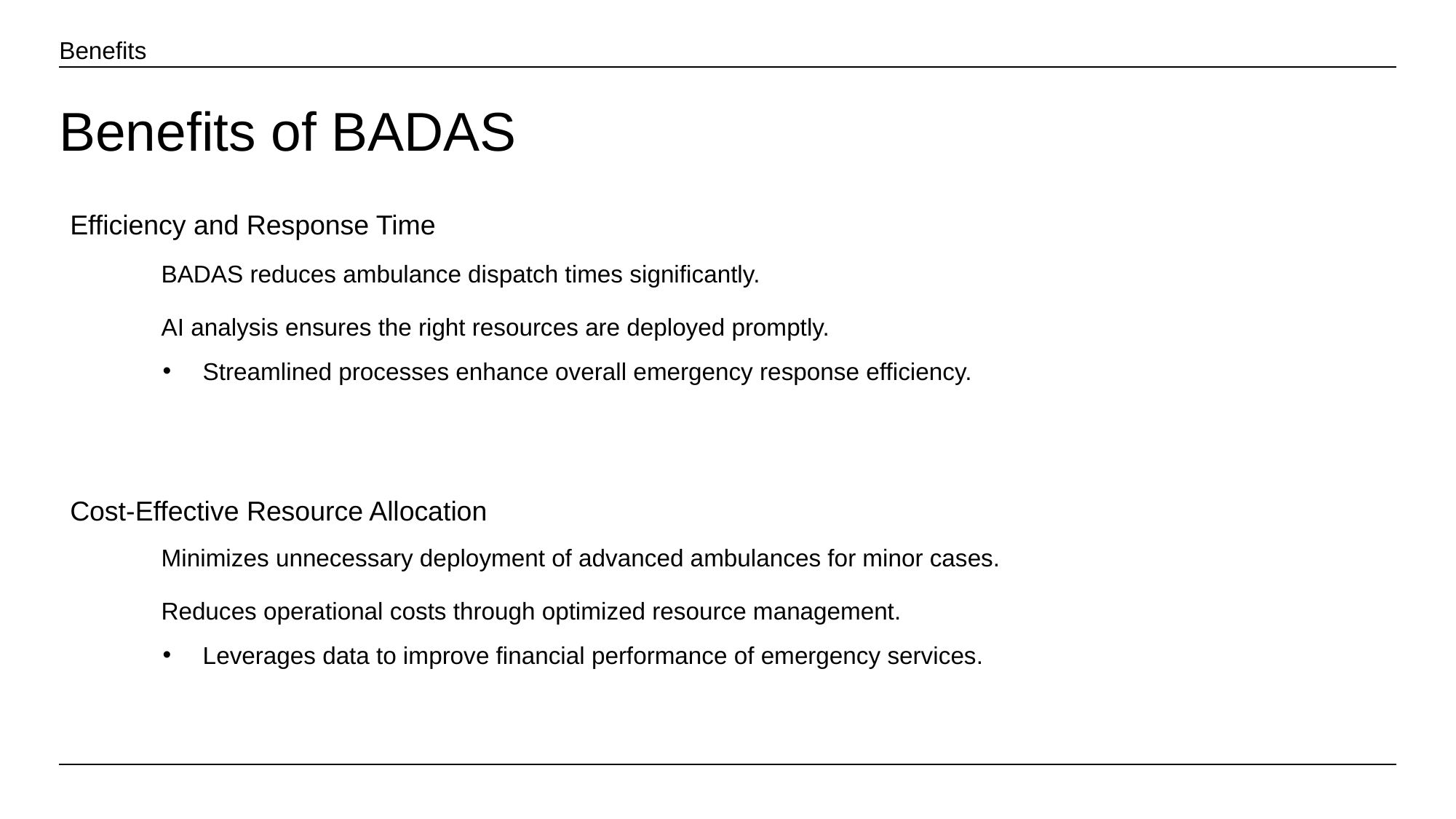

Benefits
# Benefits of BADAS
Efficiency and Response Time
BADAS reduces ambulance dispatch times significantly.
AI analysis ensures the right resources are deployed promptly.
Streamlined processes enhance overall emergency response efficiency.
Cost-Effective Resource Allocation
Minimizes unnecessary deployment of advanced ambulances for minor cases.
Reduces operational costs through optimized resource management.
Leverages data to improve financial performance of emergency services.